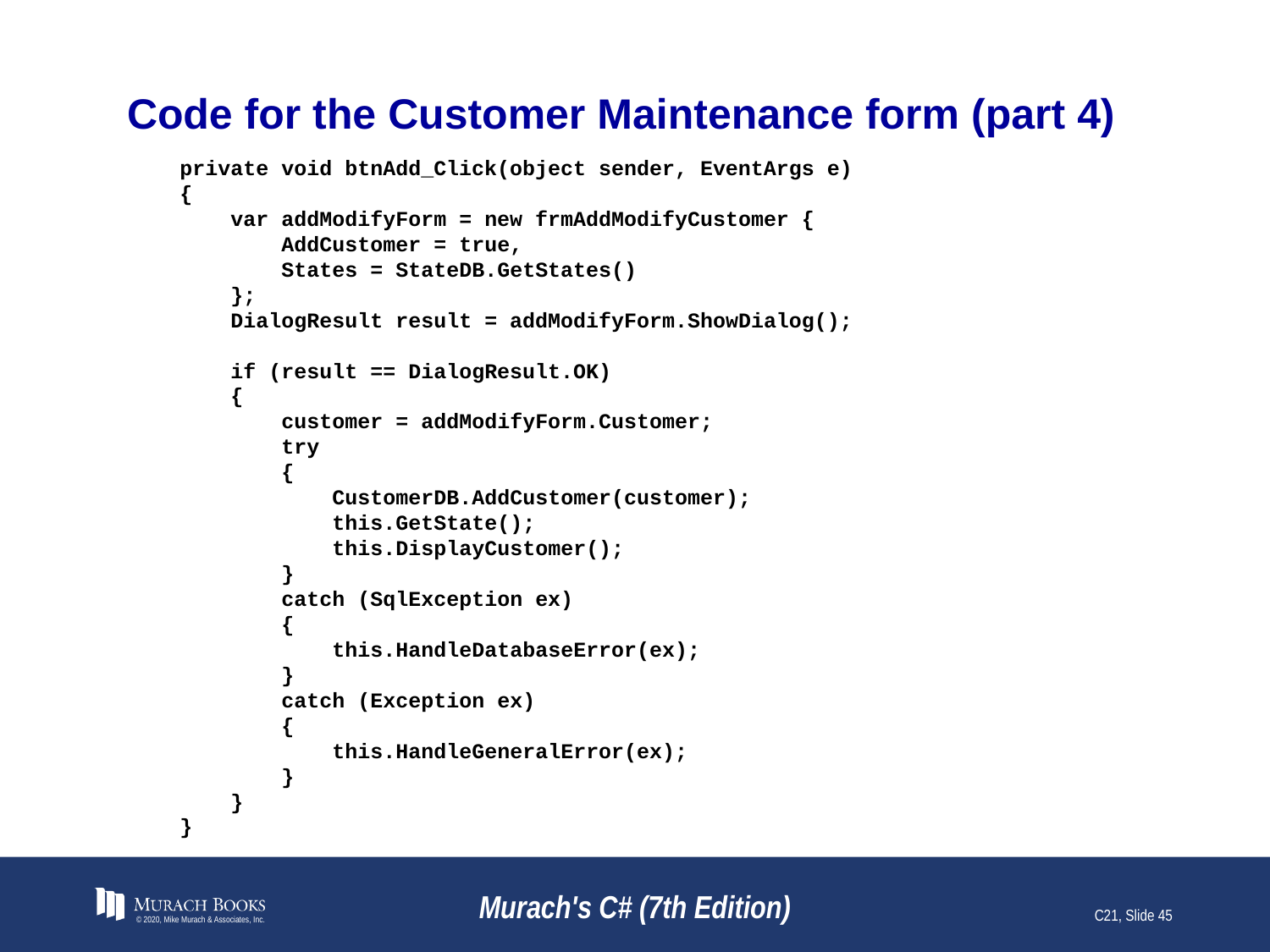

# Code for the Customer Maintenance form (part 4)
    private void btnAdd_Click(object sender, EventArgs e)
    {
        var addModifyForm = new frmAddModifyCustomer {
            AddCustomer = true,
            States = StateDB.GetStates()
        };
        DialogResult result = addModifyForm.ShowDialog();

        if (result == DialogResult.OK)
        {
            customer = addModifyForm.Customer;
            try
            {
                CustomerDB.AddCustomer(customer);
                this.GetState();
                this.DisplayCustomer();
            }
            catch (SqlException ex)
            {
                this.HandleDatabaseError(ex);
            }
            catch (Exception ex)
            {
                this.HandleGeneralError(ex);
            }
        }
    }

© 2020, Mike Murach & Associates, Inc.
Murach's C# (7th Edition)

C21, Slide 45